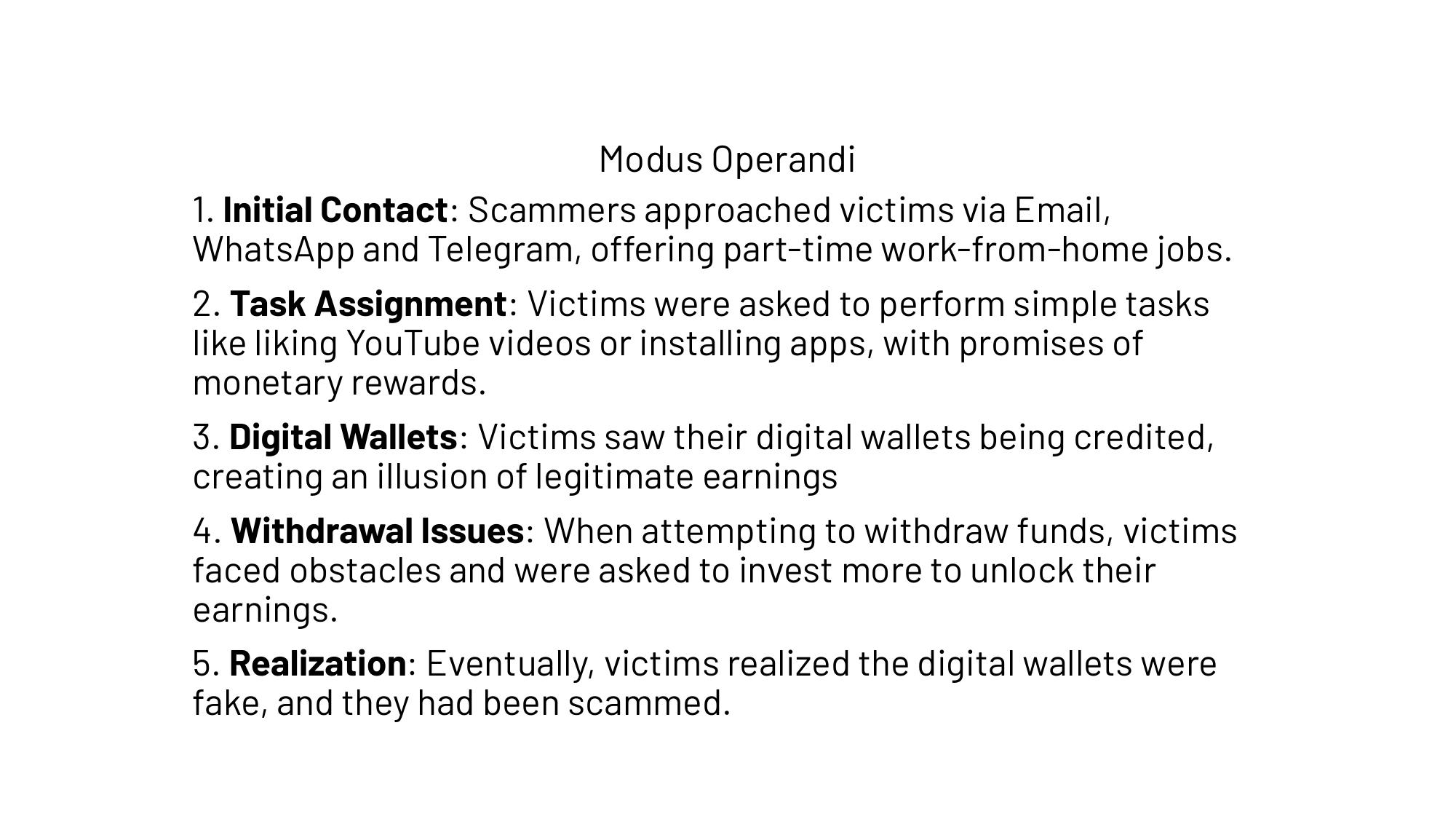

# Modus Operandi
1. Initial Contact: Scammers approached victims via Email, WhatsApp and Telegram, offering part-time work-from-home jobs.
2. Task Assignment: Victims were asked to perform simple tasks like liking YouTube videos or installing apps, with promises of monetary rewards.
3. Digital Wallets: Victims saw their digital wallets being credited, creating an illusion of legitimate earnings
4. Withdrawal Issues: When attempting to withdraw funds, victims faced obstacles and were asked to invest more to unlock their earnings.
5. Realization: Eventually, victims realized the digital wallets were fake, and they had been scammed.